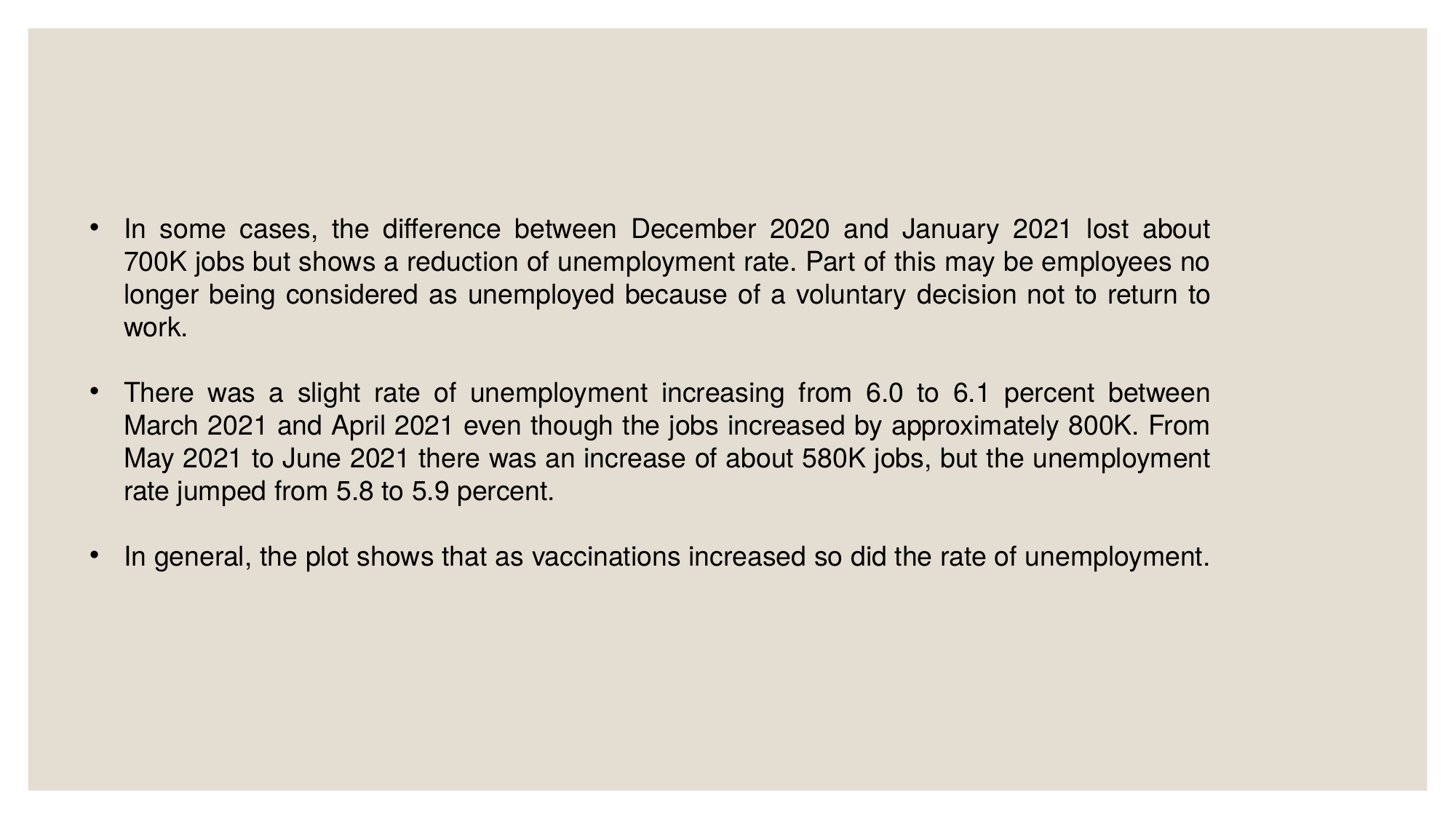

In some cases, the difference between December 2020 and January 2021 lost about 700K jobs but shows a reduction of unemployment rate. Part of this may be employees no longer being considered as unemployed because of a voluntary decision not to return to work.

There was a slight rate of unemployment increasing from 6.0 to 6.1 percent between March 2021 and April 2021 even though the jobs increased by approximately 800K. From May 2021 to June 2021 there was an increase of about 580K jobs, but the unemployment rate jumped from 5.8 to 5.9 percent.

In general, the plot shows that as vaccinations increased so did the rate of unemployment.